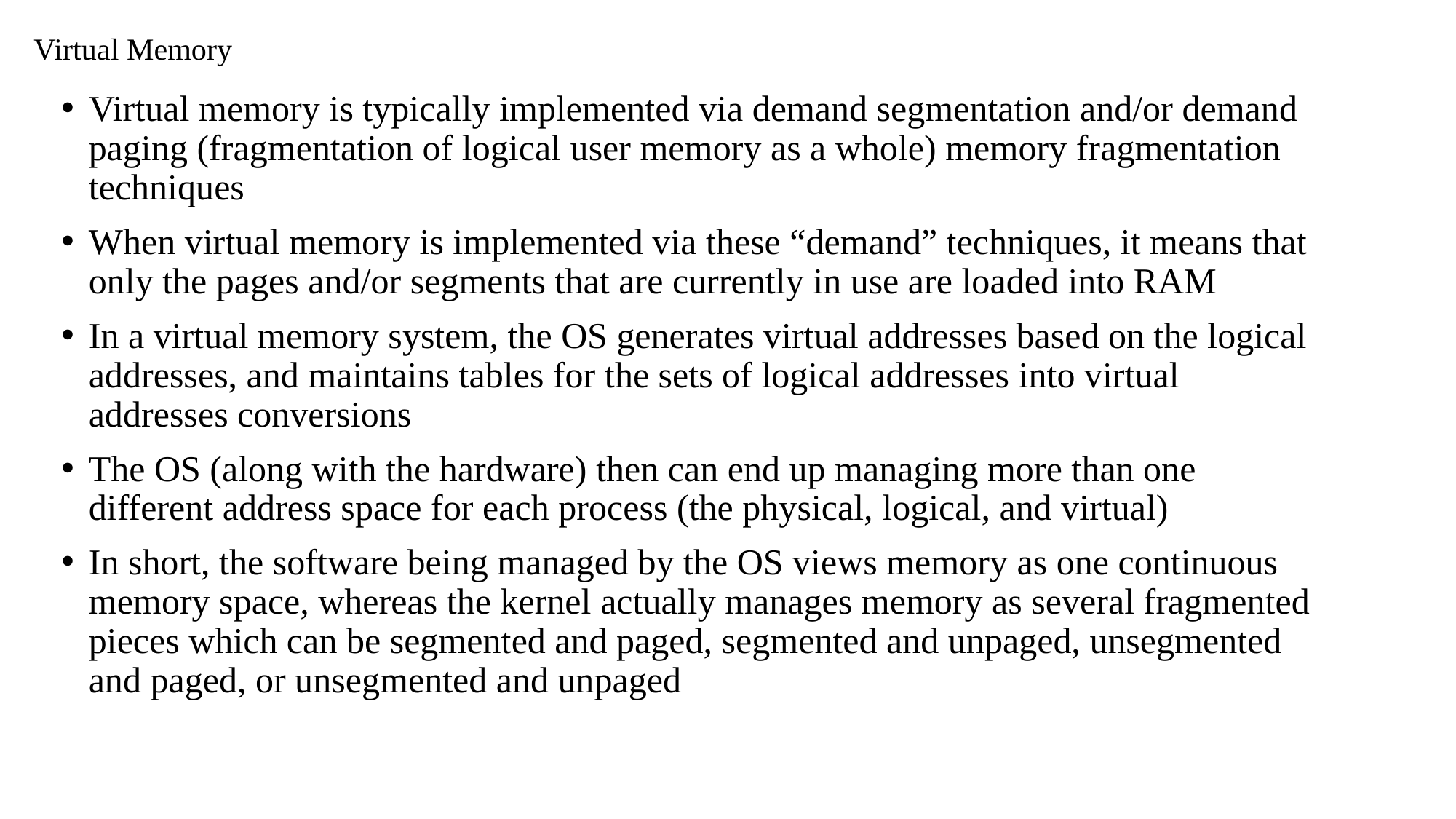

# Virtual Memory
Virtual memory is typically implemented via demand segmentation and/or demand paging (fragmentation of logical user memory as a whole) memory fragmentation techniques
When virtual memory is implemented via these “demand” techniques, it means that only the pages and/or segments that are currently in use are loaded into RAM
In a virtual memory system, the OS generates virtual addresses based on the logical addresses, and maintains tables for the sets of logical addresses into virtual addresses conversions
The OS (along with the hardware) then can end up managing more than one different address space for each process (the physical, logical, and virtual)
In short, the software being managed by the OS views memory as one continuous memory space, whereas the kernel actually manages memory as several fragmented pieces which can be segmented and paged, segmented and unpaged, unsegmented and paged, or unsegmented and unpaged